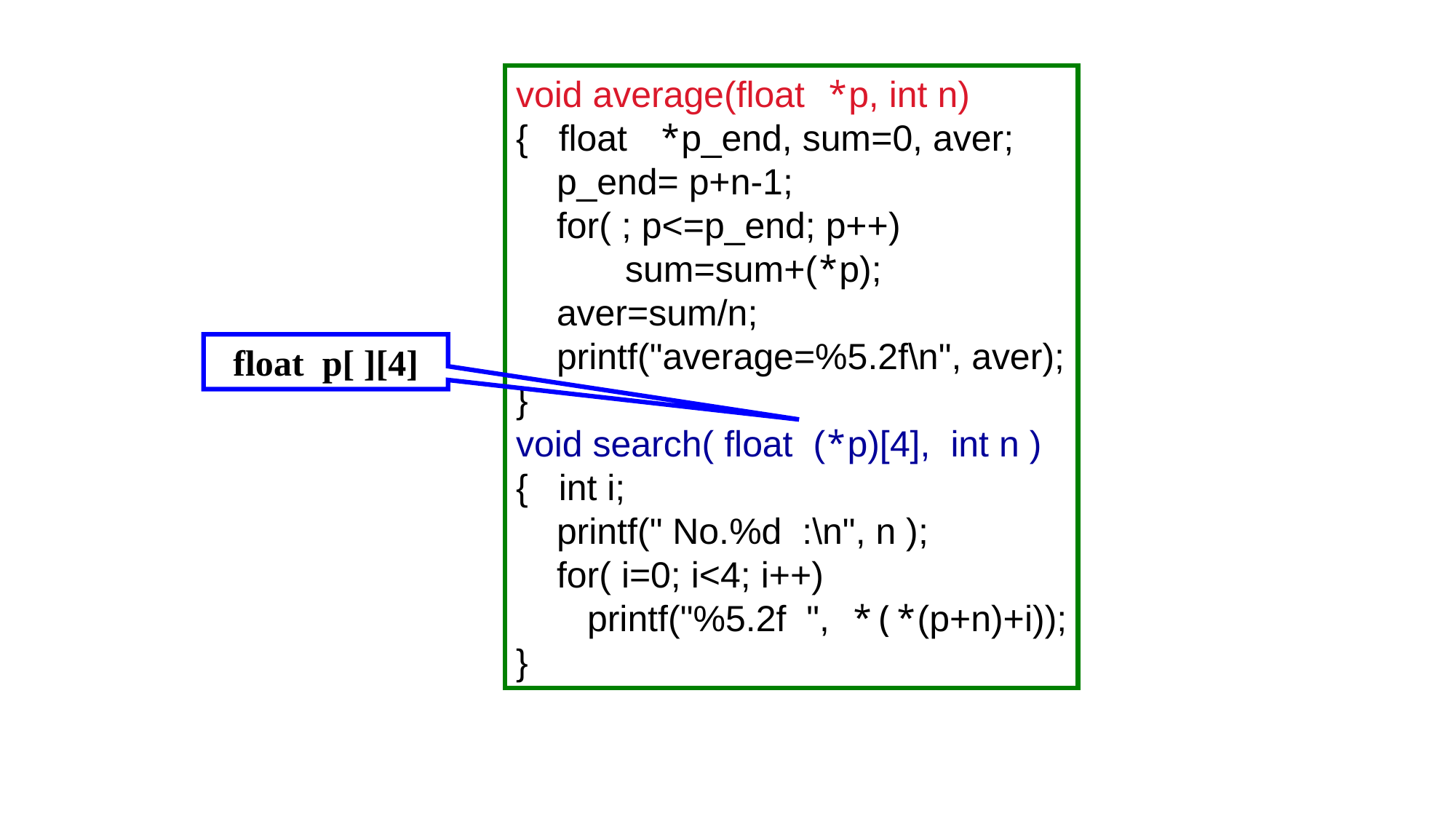

void average(float *p, int n)
{   float  *p_end, sum=0, aver;
    p_end= p+n-1;
    for( ; p<=p_end; p++)
	sum=sum+(*p);
    aver=sum/n;
    printf("average=%5.2f\n", aver);
}
void search( float  (*p)[4],  int n )
{   int i;
    printf(" No.%d  :\n", n );
    for( i=0; i<4; i++)
       printf("%5.2f  ", *(*(p+n)+i));
}
float  p[ ][4]